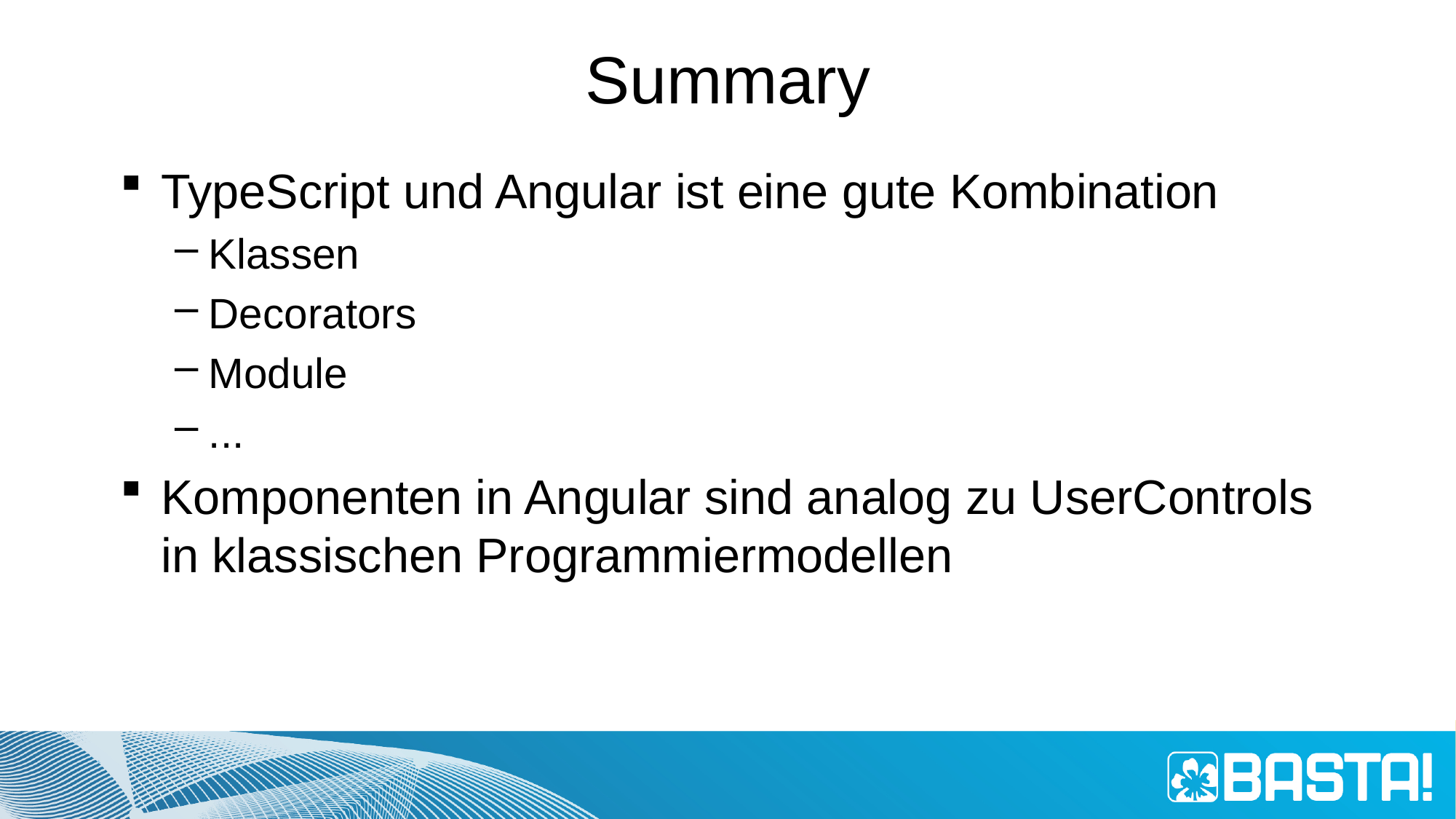

# Summary
TypeScript und Angular ist eine gute Kombination
Klassen
Decorators
Module
...
Komponenten in Angular sind analog zu UserControls
in klassischen Programmiermodellen